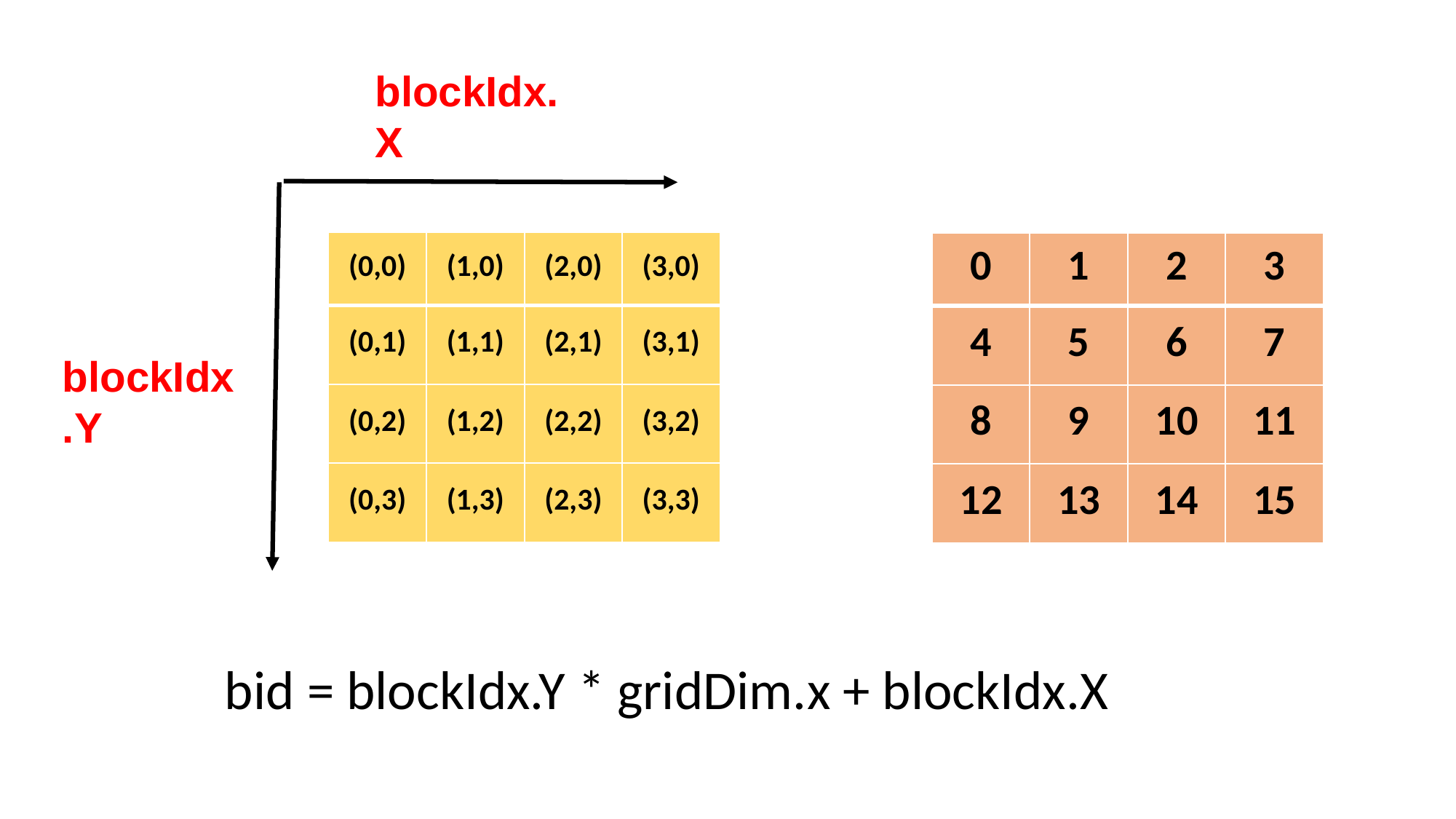

blockIdx.X
| (0,0) | (1,0) | (2,0) | (3,0) |
| --- | --- | --- | --- |
| (0,1) | (1,1) | (2,1) | (3,1) |
| (0,2) | (1,2) | (2,2) | (3,2) |
| (0,3) | (1,3) | (2,3) | (3,3) |
| 0 | 1 | 2 | 3 |
| --- | --- | --- | --- |
| 4 | 5 | 6 | 7 |
| 8 | 9 | 10 | 11 |
| 12 | 13 | 14 | 15 |
|  |  |  |  |
| --- | --- | --- | --- |
|  |  |  |  |
|  |  |  |  |
|  |  |  |  |
blockIdx.Y
bid = blockIdx.Y * gridDim.x + blockIdx.X